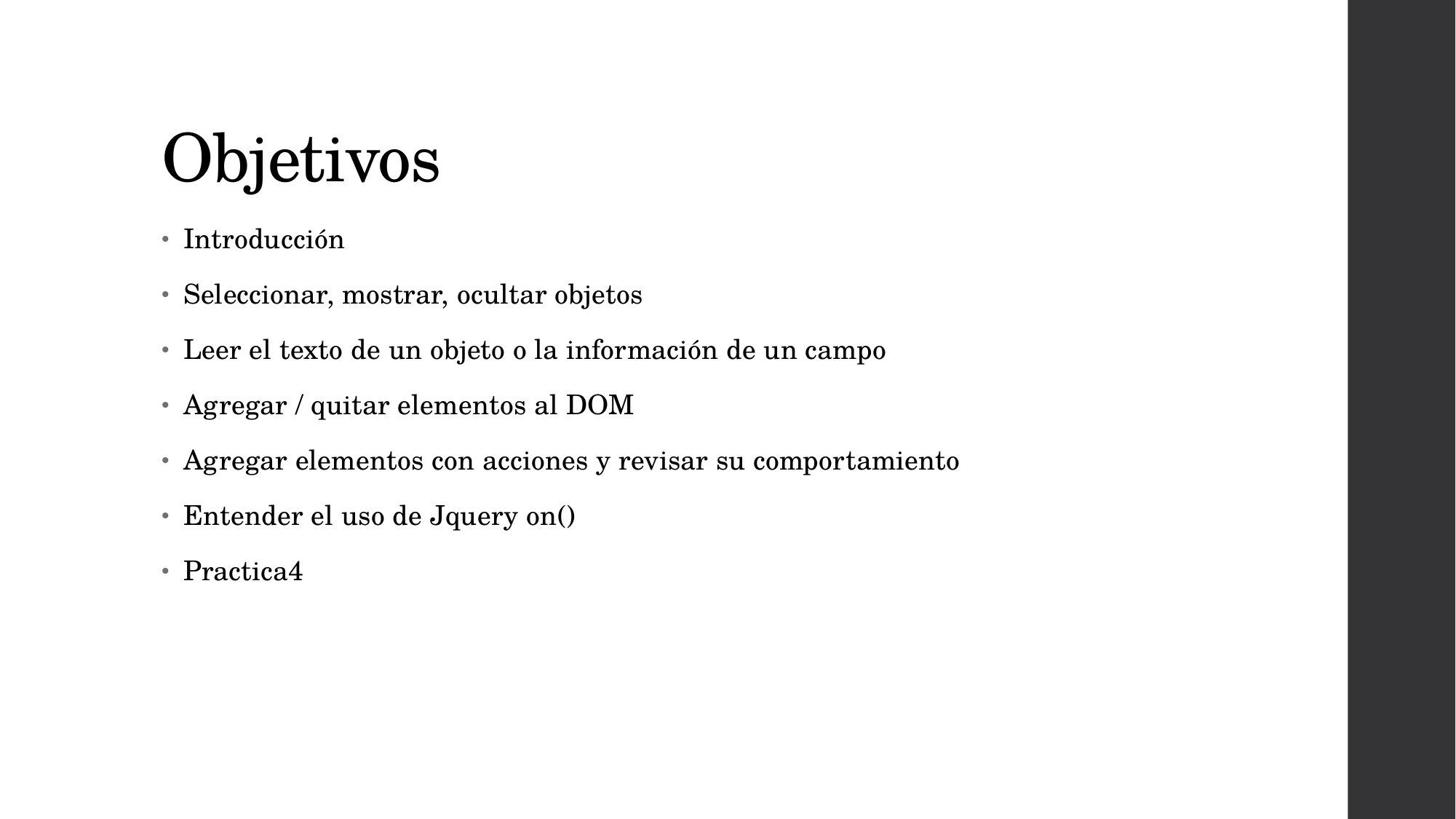

# Objetivos
Introducción
Seleccionar, mostrar, ocultar objetos
Leer el texto de un objeto o la información de un campo
Agregar / quitar elementos al DOM
Agregar elementos con acciones y revisar su comportamiento
Entender el uso de Jquery on()
Practica4